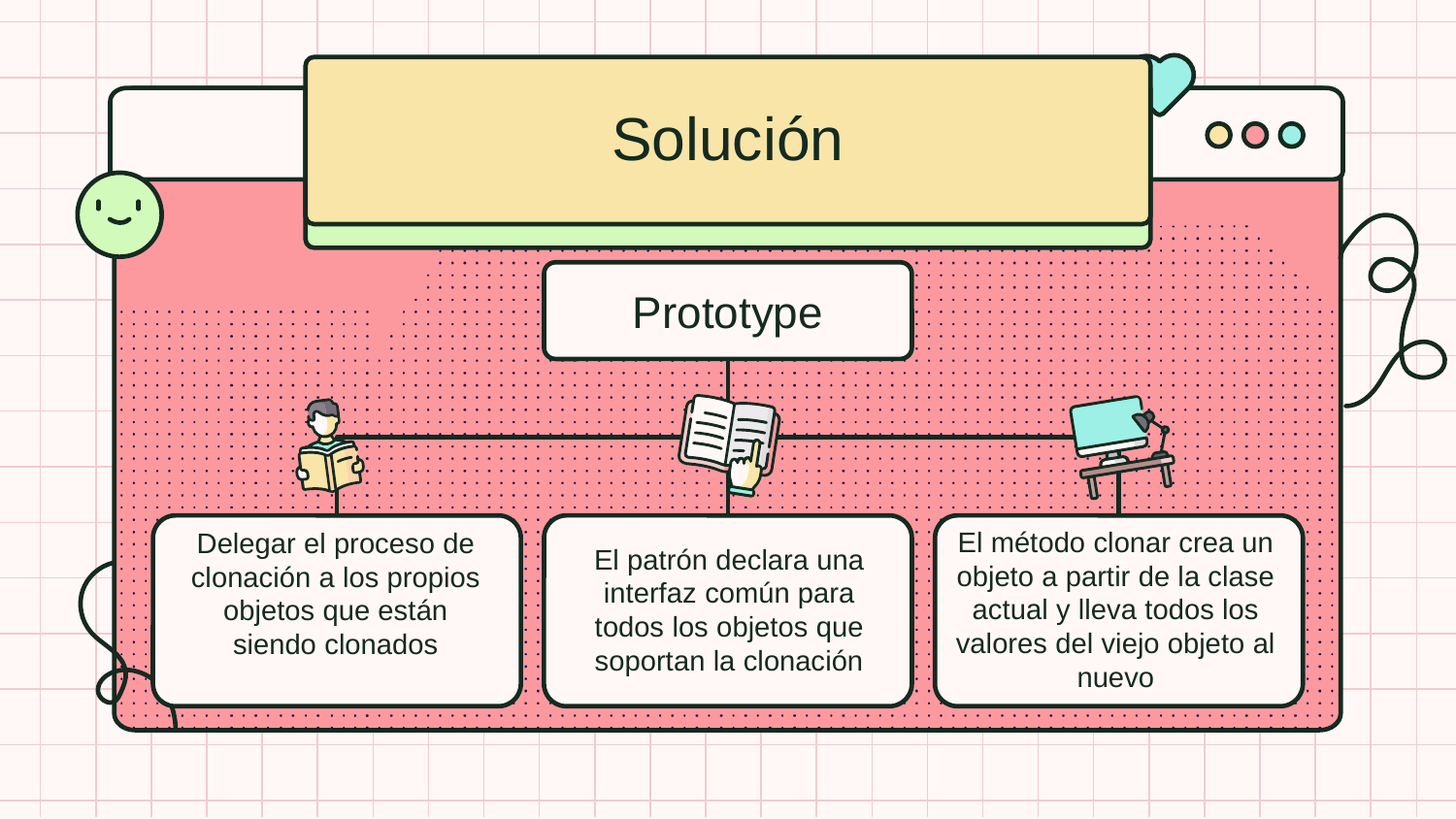

# Solución
Prototype

El método clonar crea un objeto a partir de la clase actual y lleva todos los valores del viejo objeto al nuevo
Delegar el proceso de clonación a los propios objetos que están siendo clonados

El patrón declara una interfaz común para todos los objetos que soportan la clonación